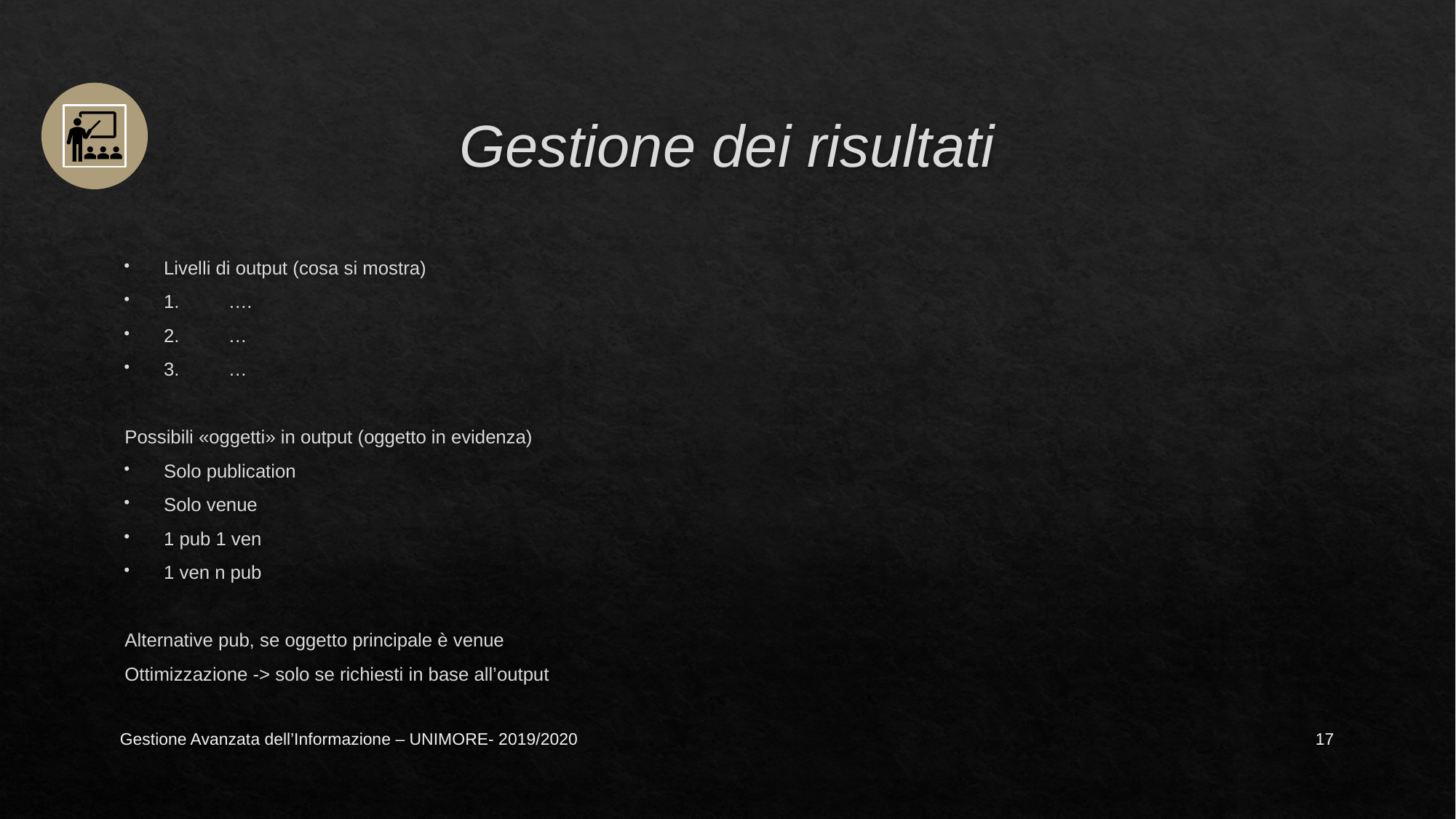

# Gestione dei risultati

Livelli di output (cosa si mostra)
1.	….
2. 	…
3.	…

Possibili «oggetti» in output (oggetto in evidenza)
Solo publication
Solo venue
1 pub 1 ven
1 ven n pub

Alternative pub, se oggetto principale è venue
Ottimizzazione -> solo se richiesti in base all’output
Gestione Avanzata dell’Informazione – UNIMORE- 2019/2020
17